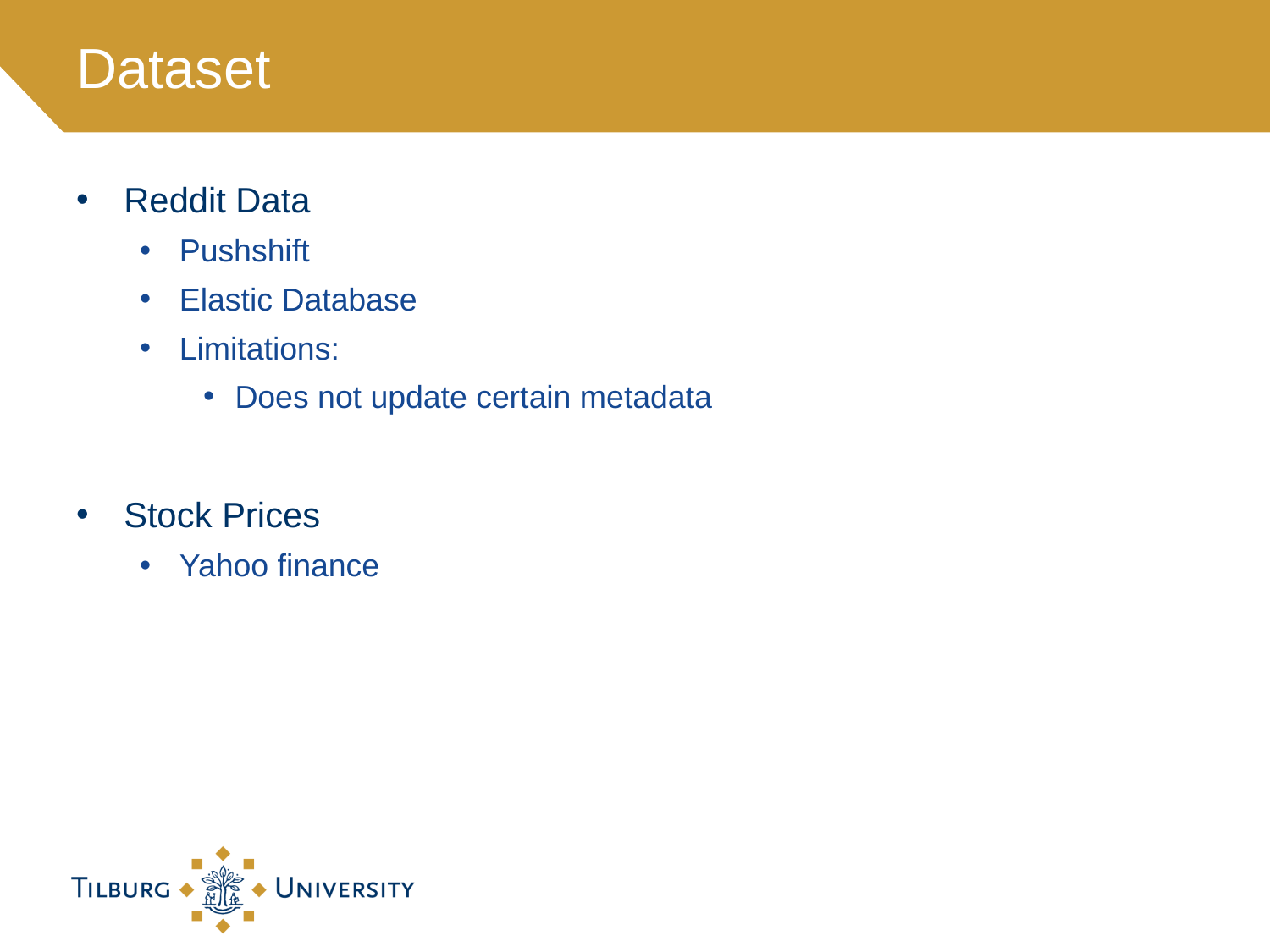

# Dataset
Reddit Data
Pushshift
Elastic Database
Limitations:
Does not update certain metadata

Stock Prices
Yahoo finance